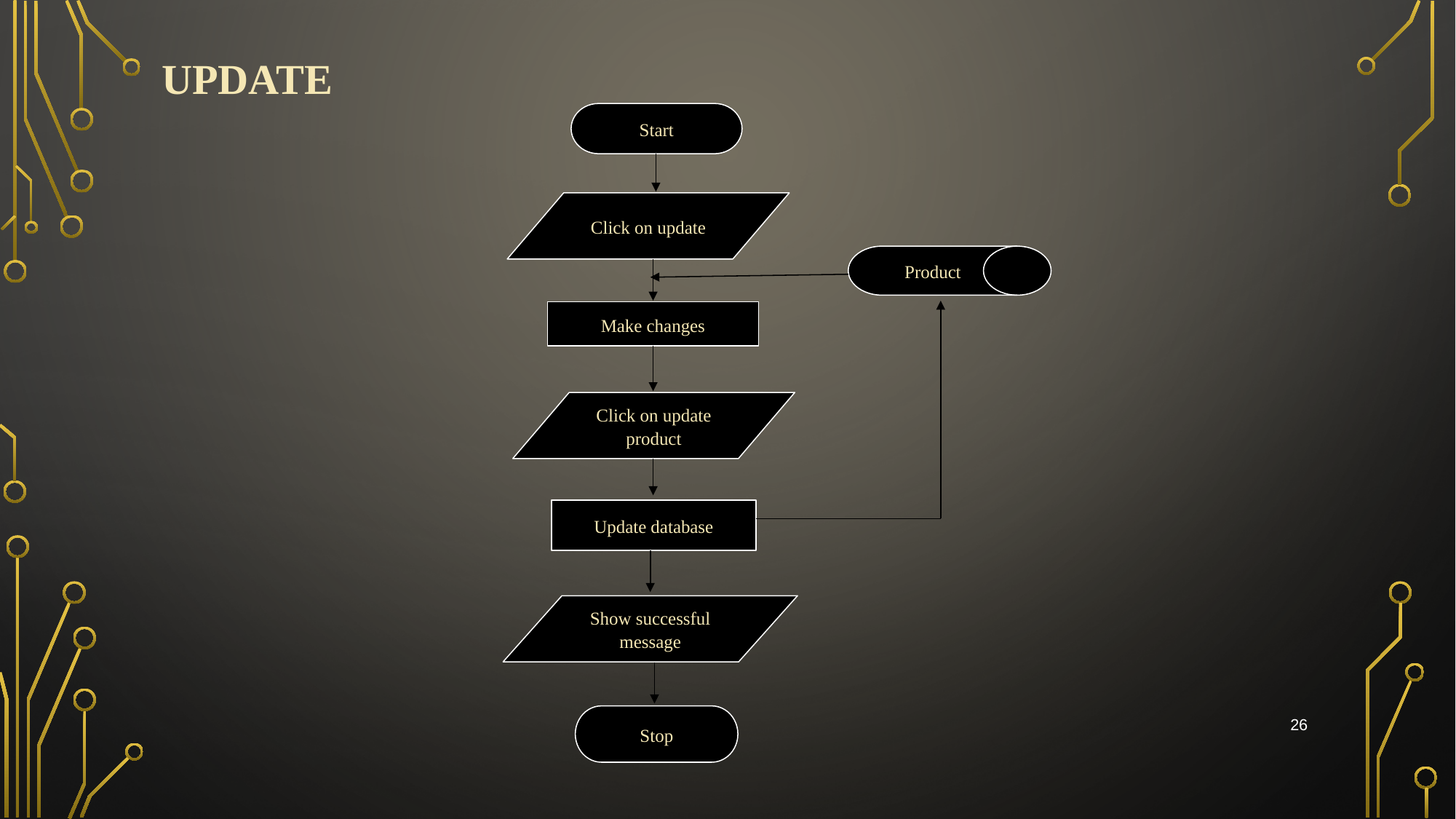

# Update
Start
Click on update
Product
Make changes
Click on update product
Update database
Show successful message
Stop
26